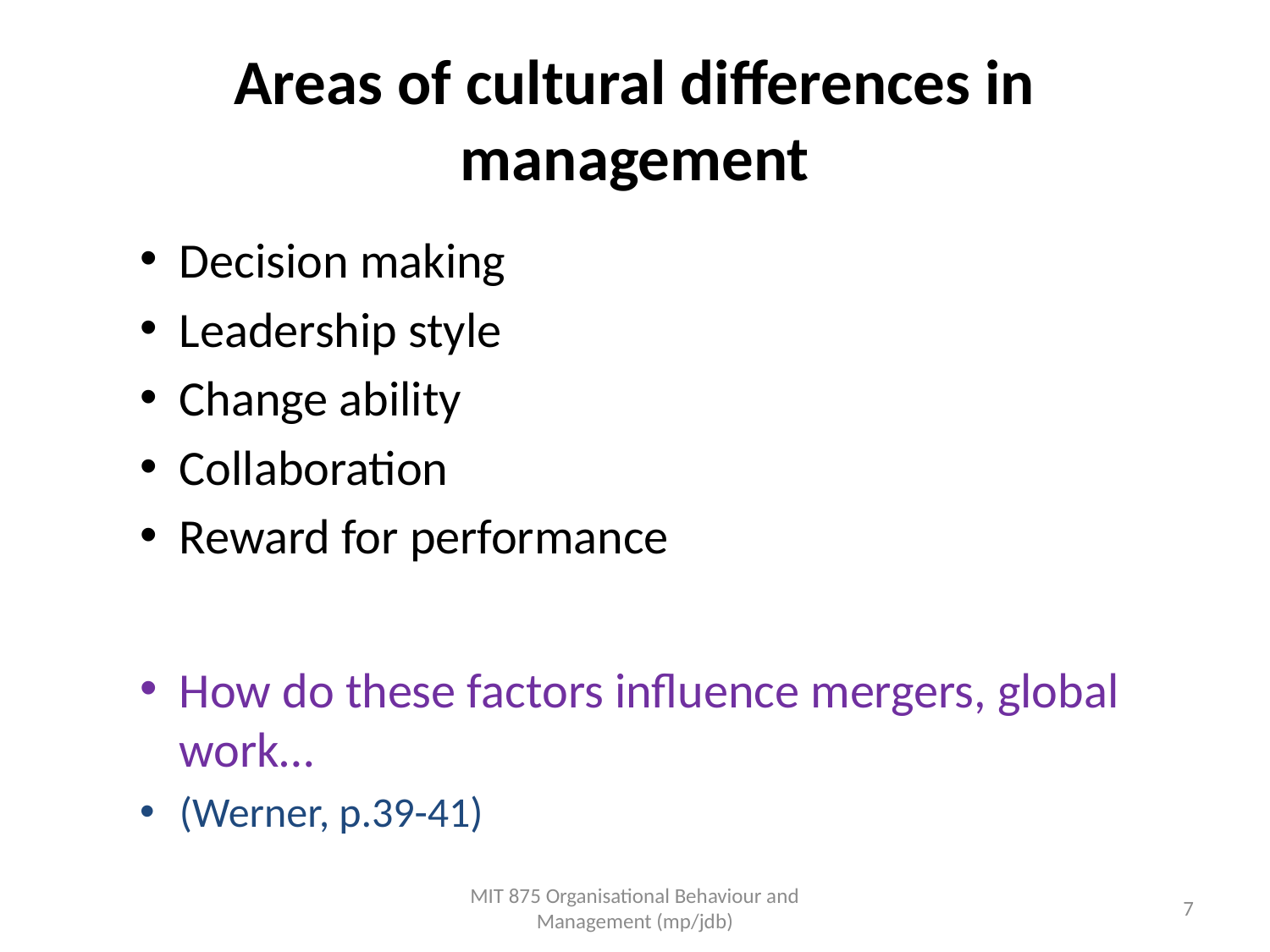

# Areas of cultural differences in management
Decision making
Leadership style
Change ability
Collaboration
Reward for performance

How do these factors influence mergers, global work…
(Werner, p.39-41)

MIT 875 Organisational Behaviour and Management (mp/jdb)
7